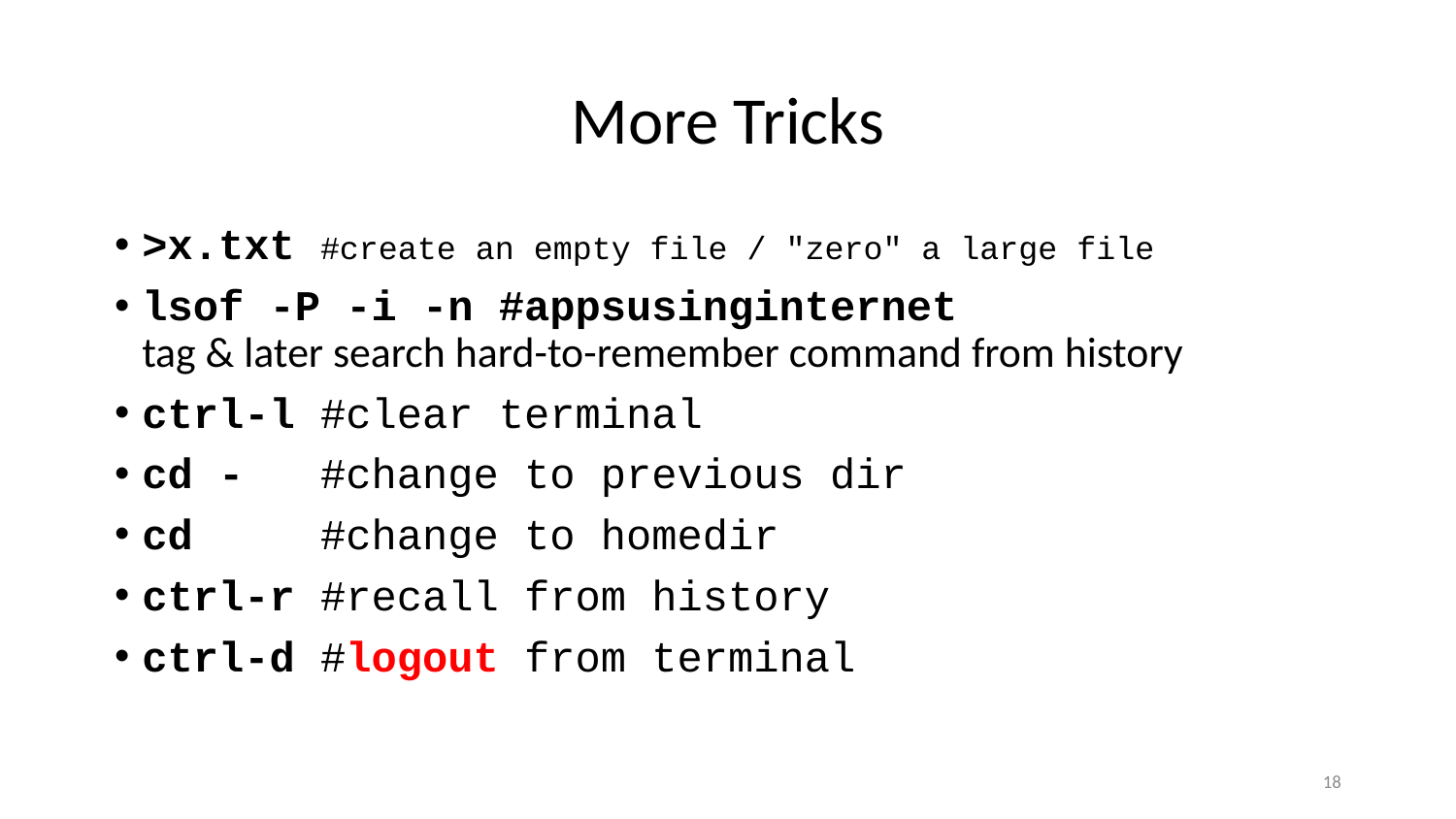

# More Tricks

>x.txt #create an empty file / "zero" a large file
lsof -P -i -n #appsusinginternet
tag & later search hard-to-remember command from history
ctrl-l #clear terminal
cd -   #change to previous dir
cd     #change to homedir
ctrl-r #recall from history
ctrl-d #logout from terminal

18